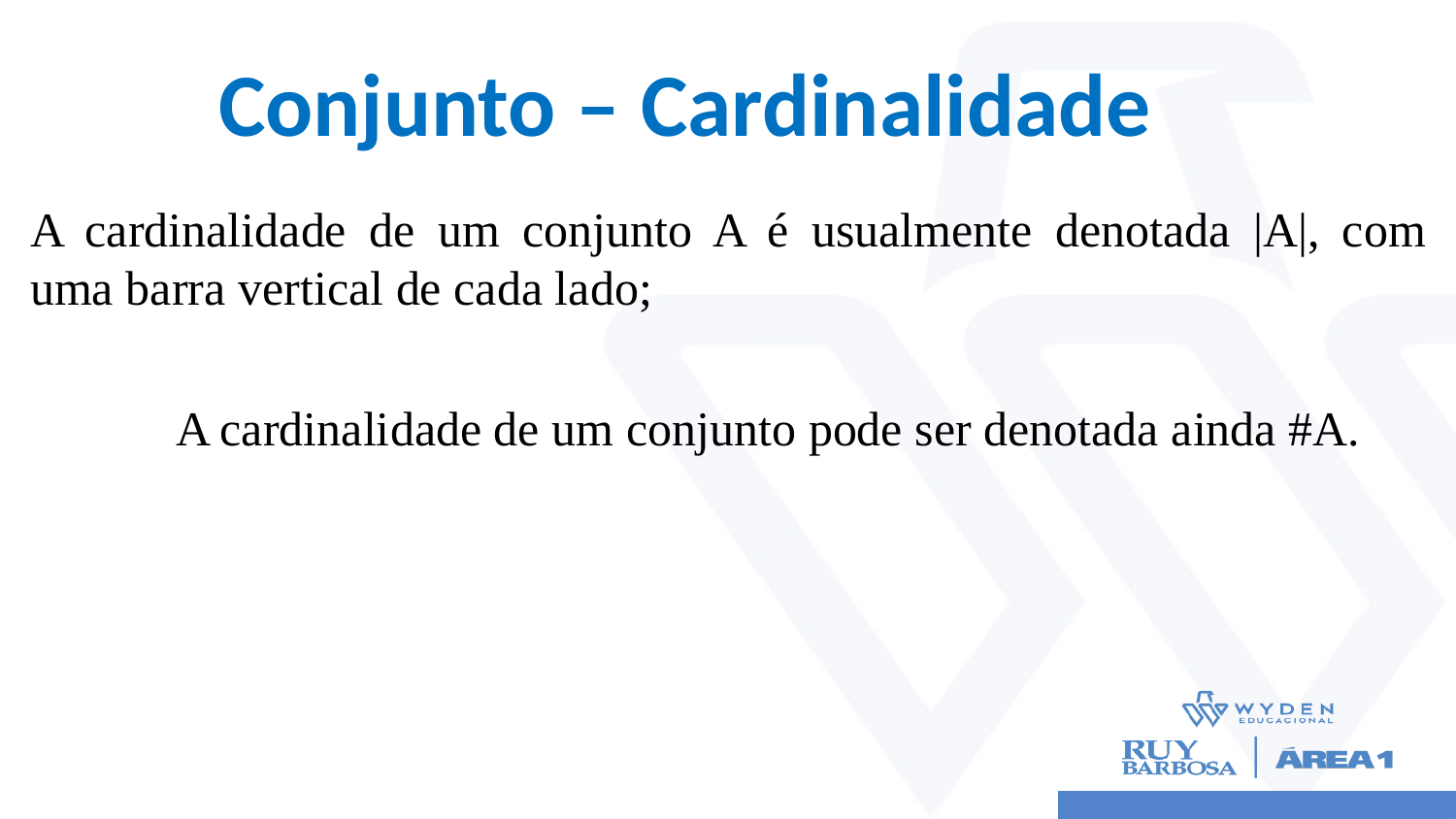

# Conjunto – Cardinalidade
A cardinalidade de um conjunto A é usualmente denotada |A|, com uma barra vertical de cada lado;

	A cardinalidade de um conjunto pode ser denotada ainda #A.